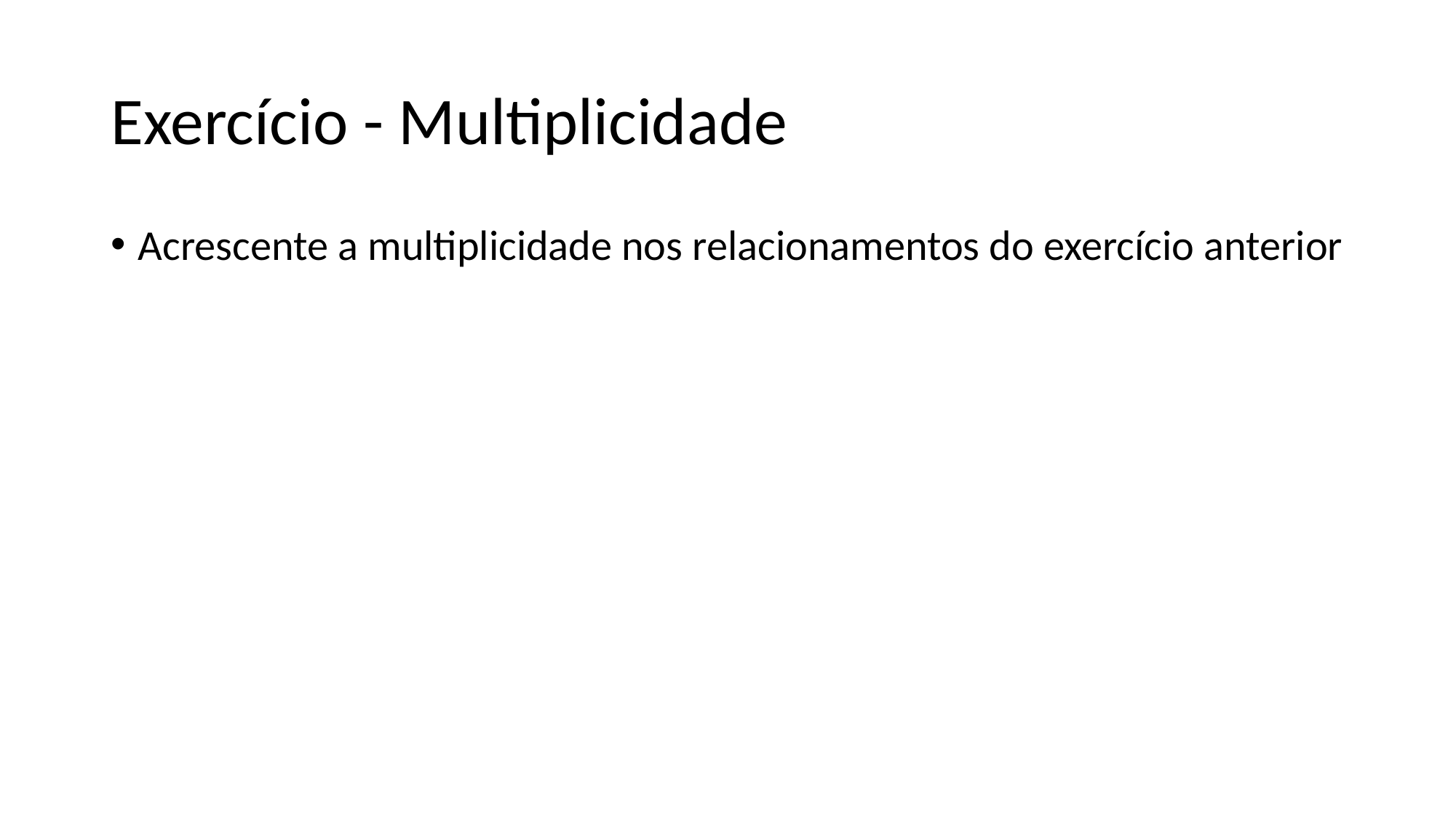

# Exercício - Multiplicidade
Acrescente a multiplicidade nos relacionamentos do exercício anterior